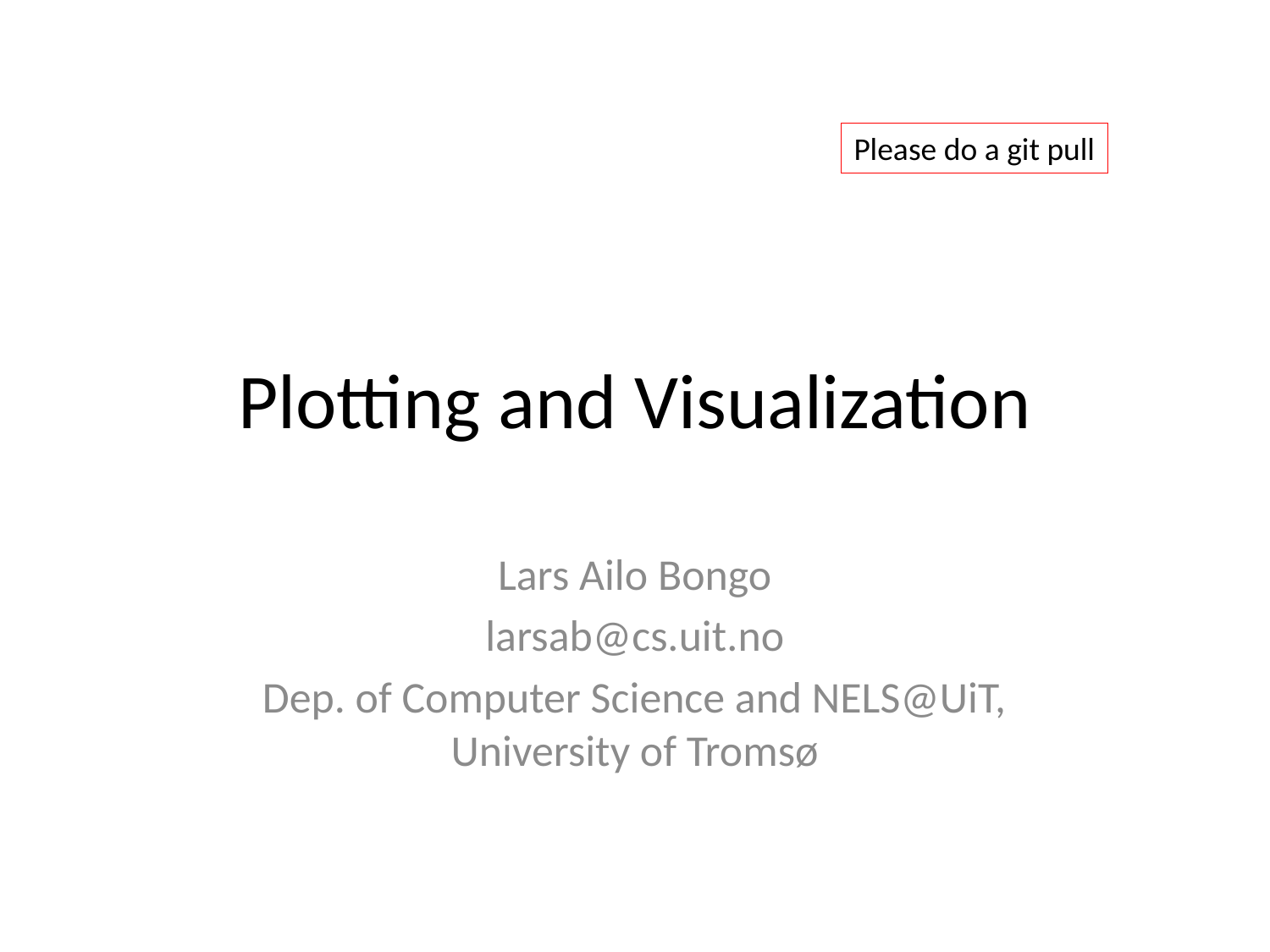

Please do a git pull
# Plotting and Visualization
Lars Ailo Bongo
larsab@cs.uit.no
Dep. of Computer Science and NELS@UiT,
University of Tromsø